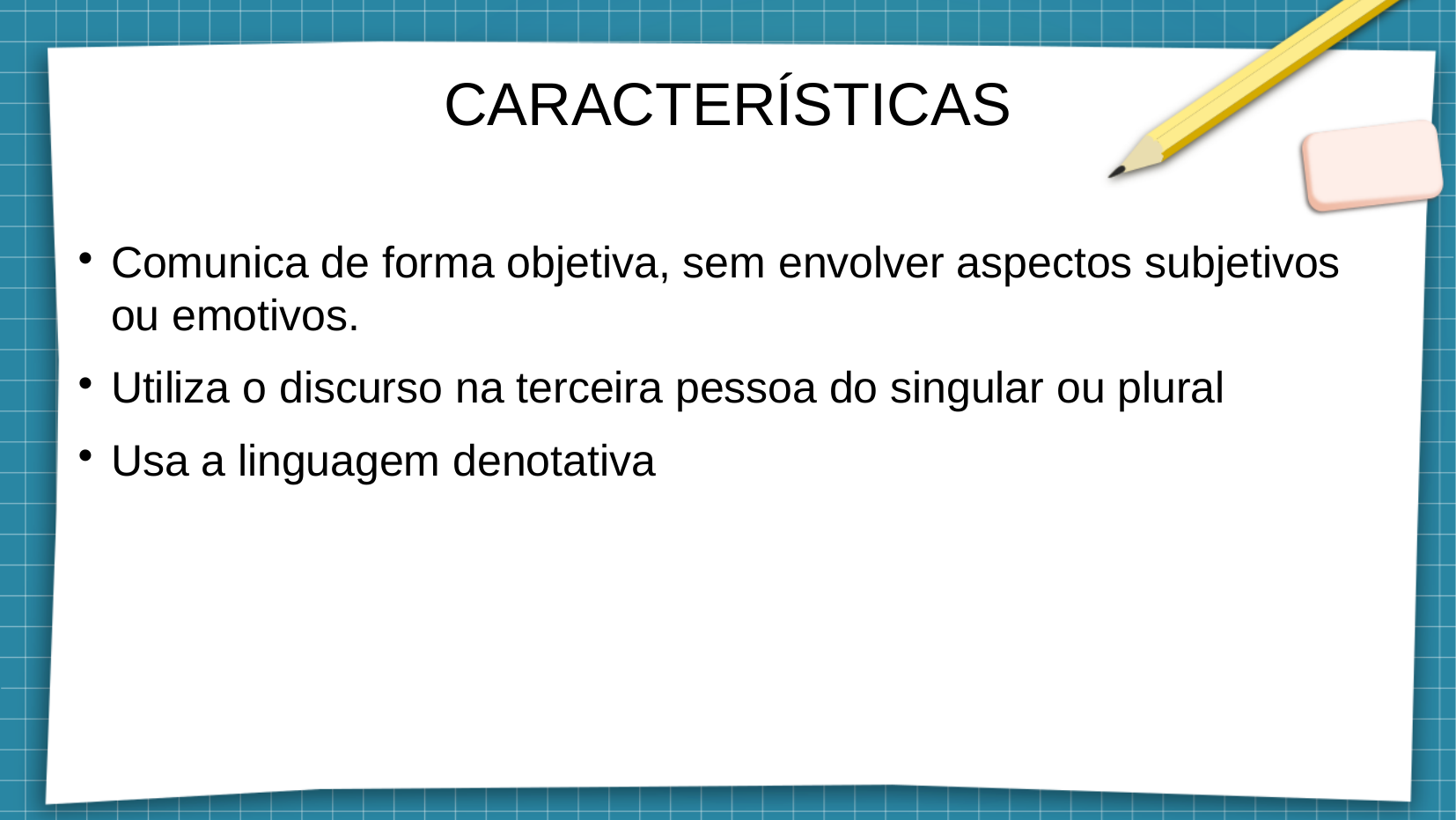

# CARACTERÍSTICAS
Comunica de forma objetiva, sem envolver aspectos subjetivos ou emotivos.
Utiliza o discurso na terceira pessoa do singular ou plural
Usa a linguagem denotativa